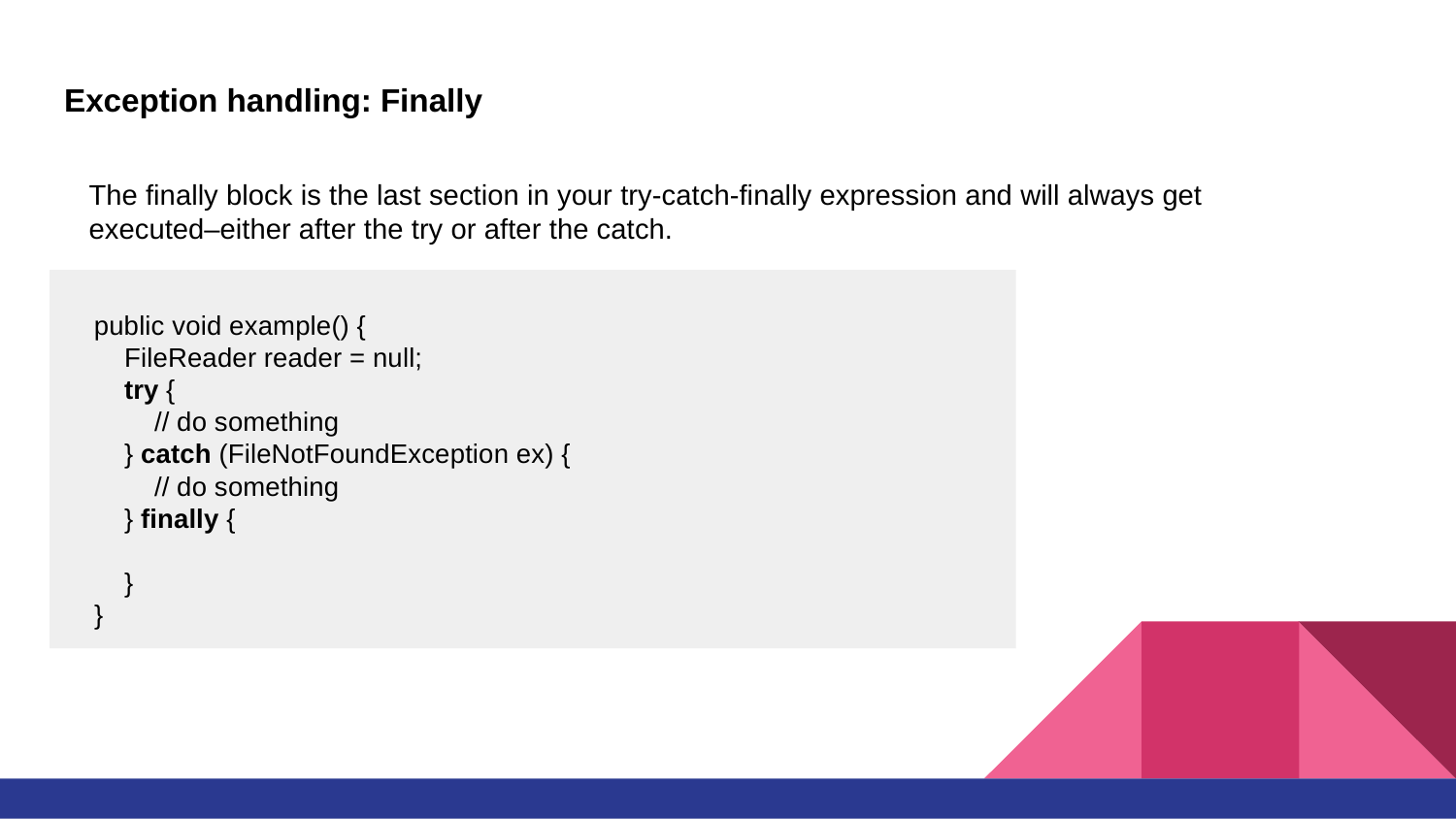

# Exception handling: Finally
The finally block is the last section in your try-catch-finally expression and will always get executed–either after the try or after the catch.

     public void example() {
        FileReader reader = null;
        try {
            // do something
        } catch (FileNotFoundException ex) {
            // do something
        } finally {

        }
    }